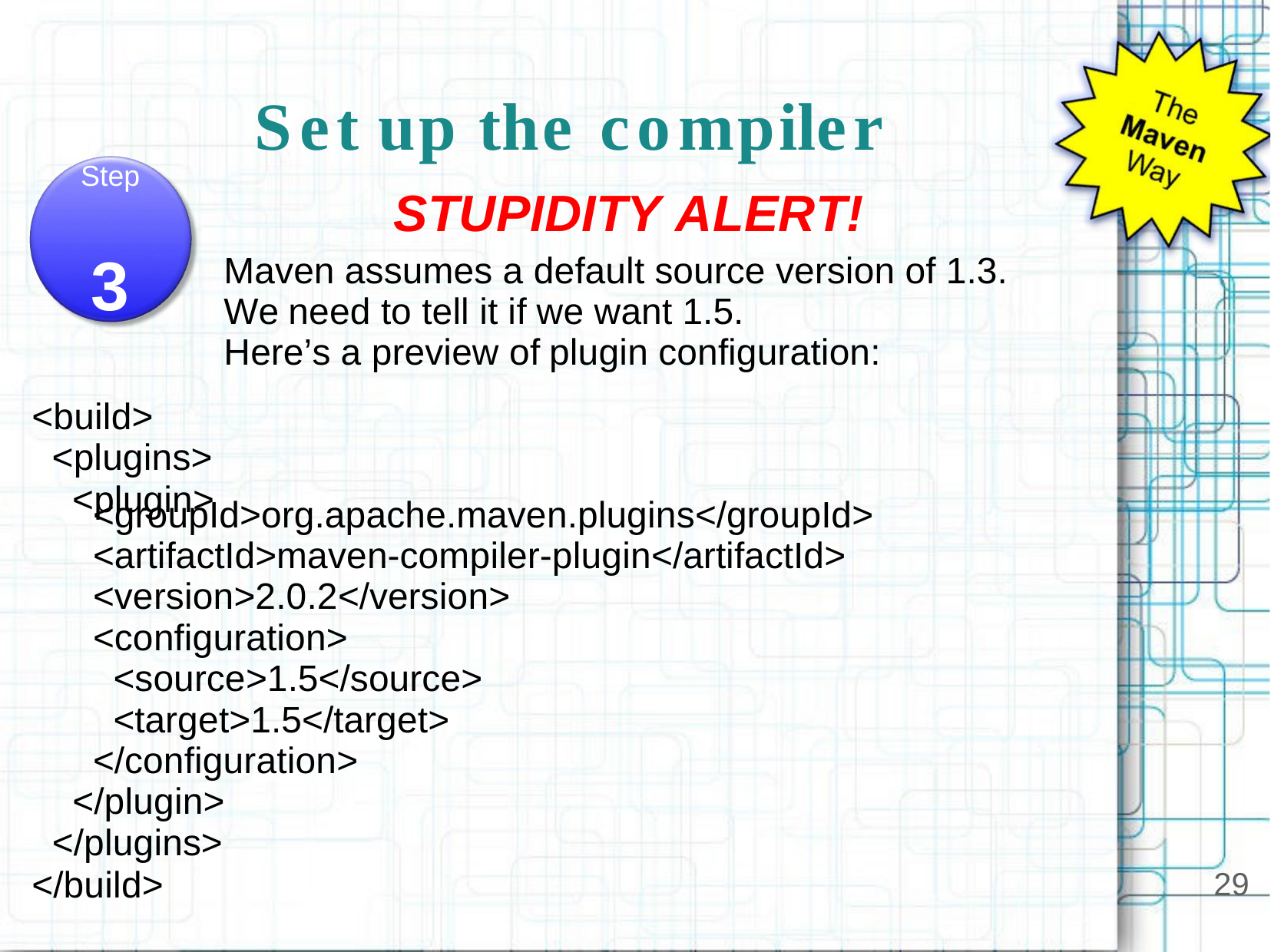

Set up the	compiler

Step
STUPIDITY ALERT!
Maven assumes a default source version of 1.3.	We need to tell it if we want 1.5.	Here’s a preview of plugin configuration:
3

<build>
<plugins>
<plugin>
<groupId>org.apache.maven.plugins</groupId>
<artifactId>maven-compiler-plugin</artifactId>
<version>2.0.2</version>
<configuration>
<source>1.5</source>
<target>1.5</target>
</configuration>
</plugin>
</plugins>
</build>
29